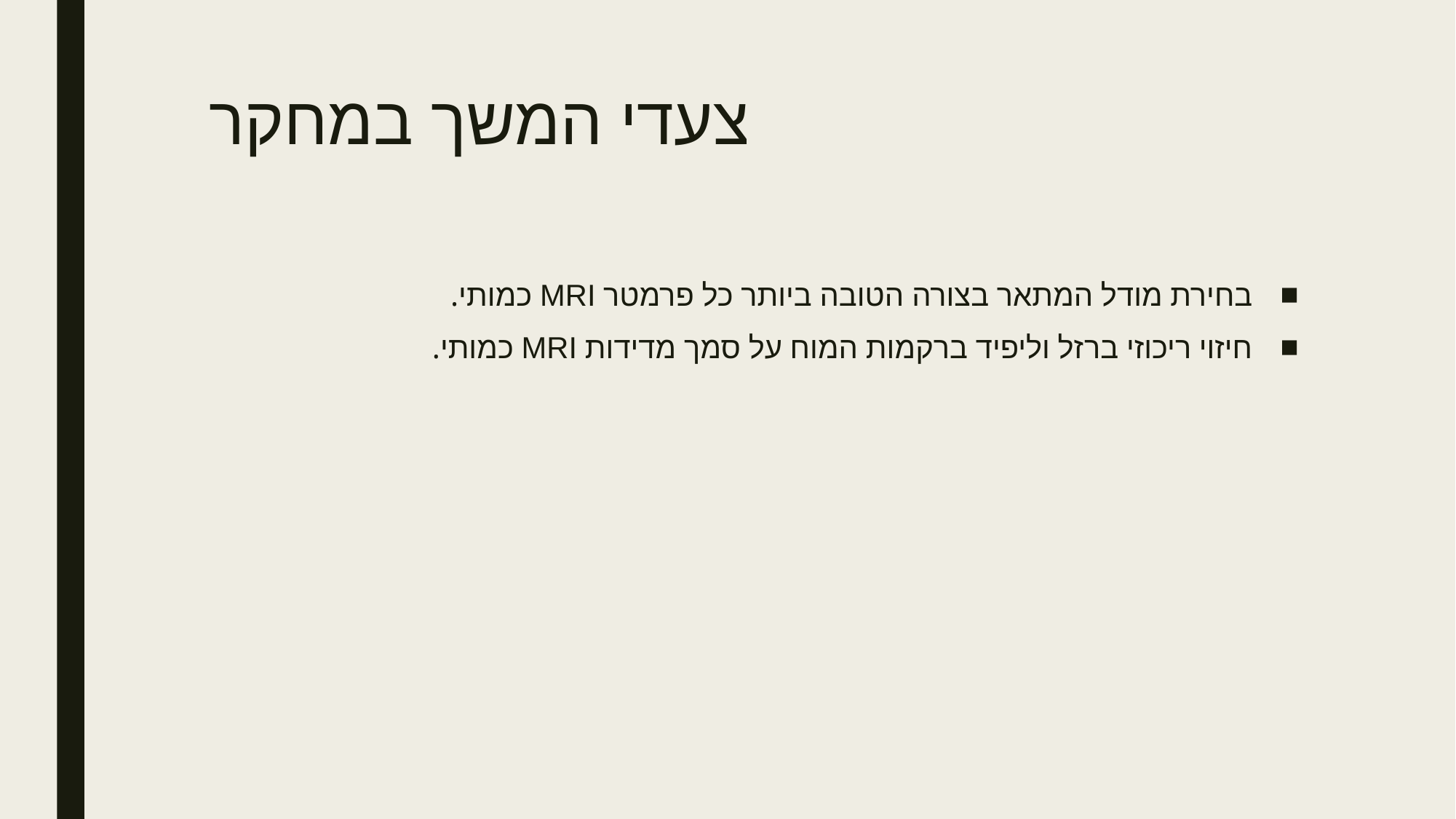

# צעדי המשך במחקר
בחירת מודל המתאר בצורה הטובה ביותר כל פרמטר MRI כמותי.
חיזוי ריכוזי ברזל וליפיד ברקמות המוח על סמך מדידות MRI כמותי.